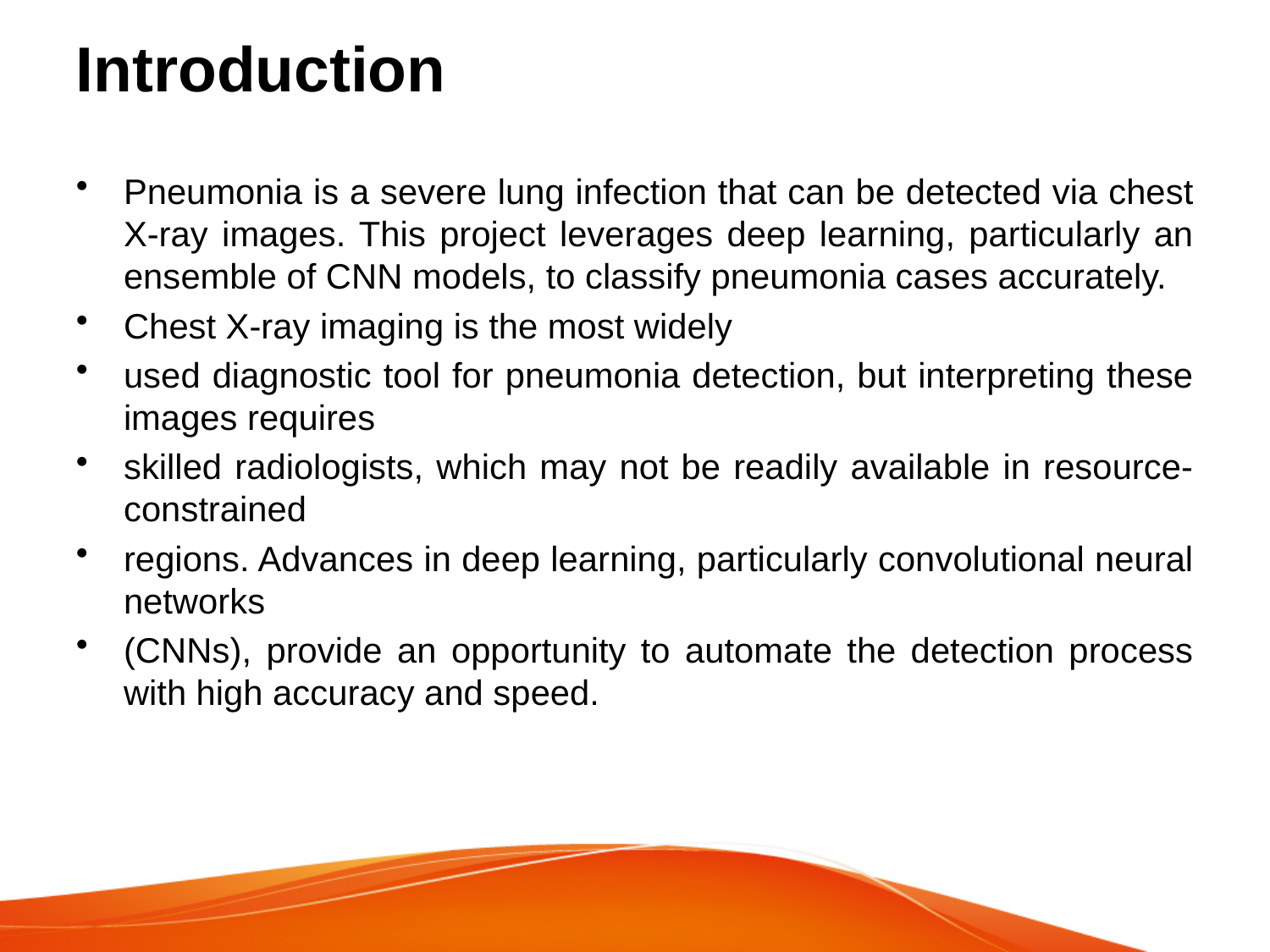

# Introduction
Pneumonia is a severe lung infection that can be detected via chest X-ray images. This project leverages deep learning, particularly an ensemble of CNN models, to classify pneumonia cases accurately.
Chest X-ray imaging is the most widely
used diagnostic tool for pneumonia detection, but interpreting these images requires
skilled radiologists, which may not be readily available in resource-constrained
regions. Advances in deep learning, particularly convolutional neural networks
(CNNs), provide an opportunity to automate the detection process with high accuracy and speed.